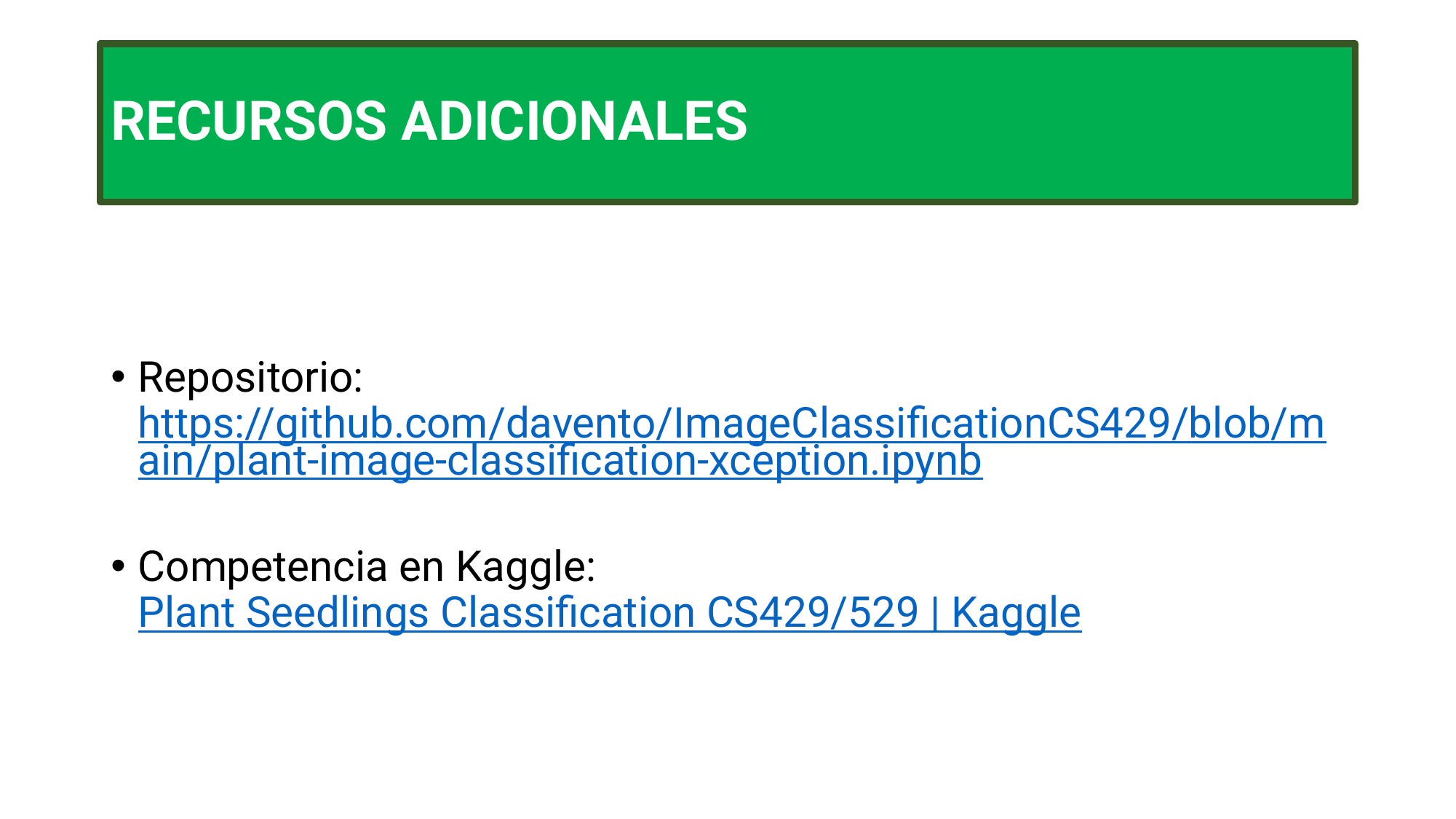

# RECURSOS ADICIONALES
Repositorio: https://github.com/davento/ImageClassificationCS429/blob/main/plant-image-classification-xception.ipynb
Competencia en Kaggle: Plant Seedlings Classification CS429/529 | Kaggle